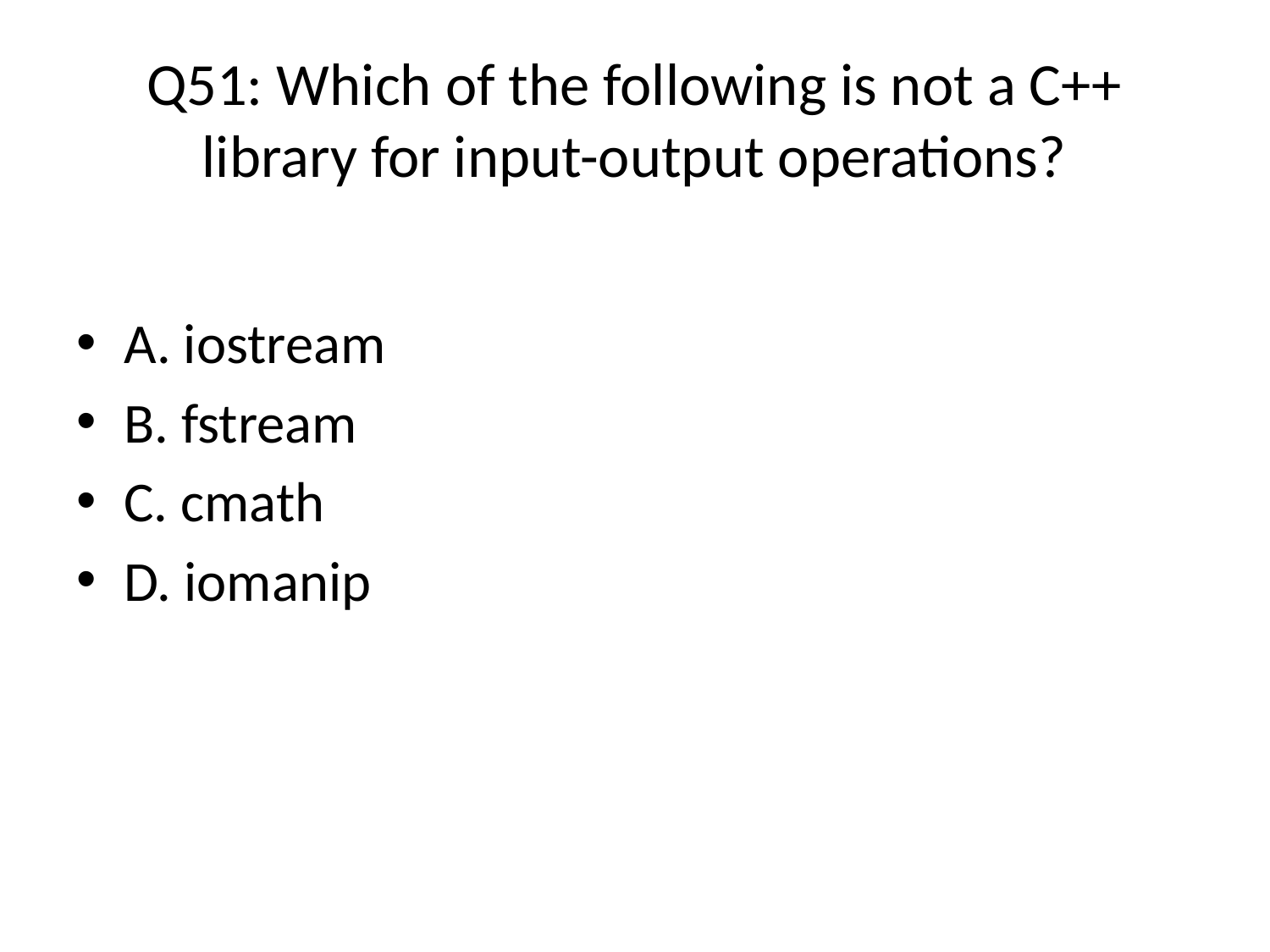

# Q51: Which of the following is not a C++ library for input-output operations?

A. iostream
B. fstream
C. cmath (Answer)
D. iomanip